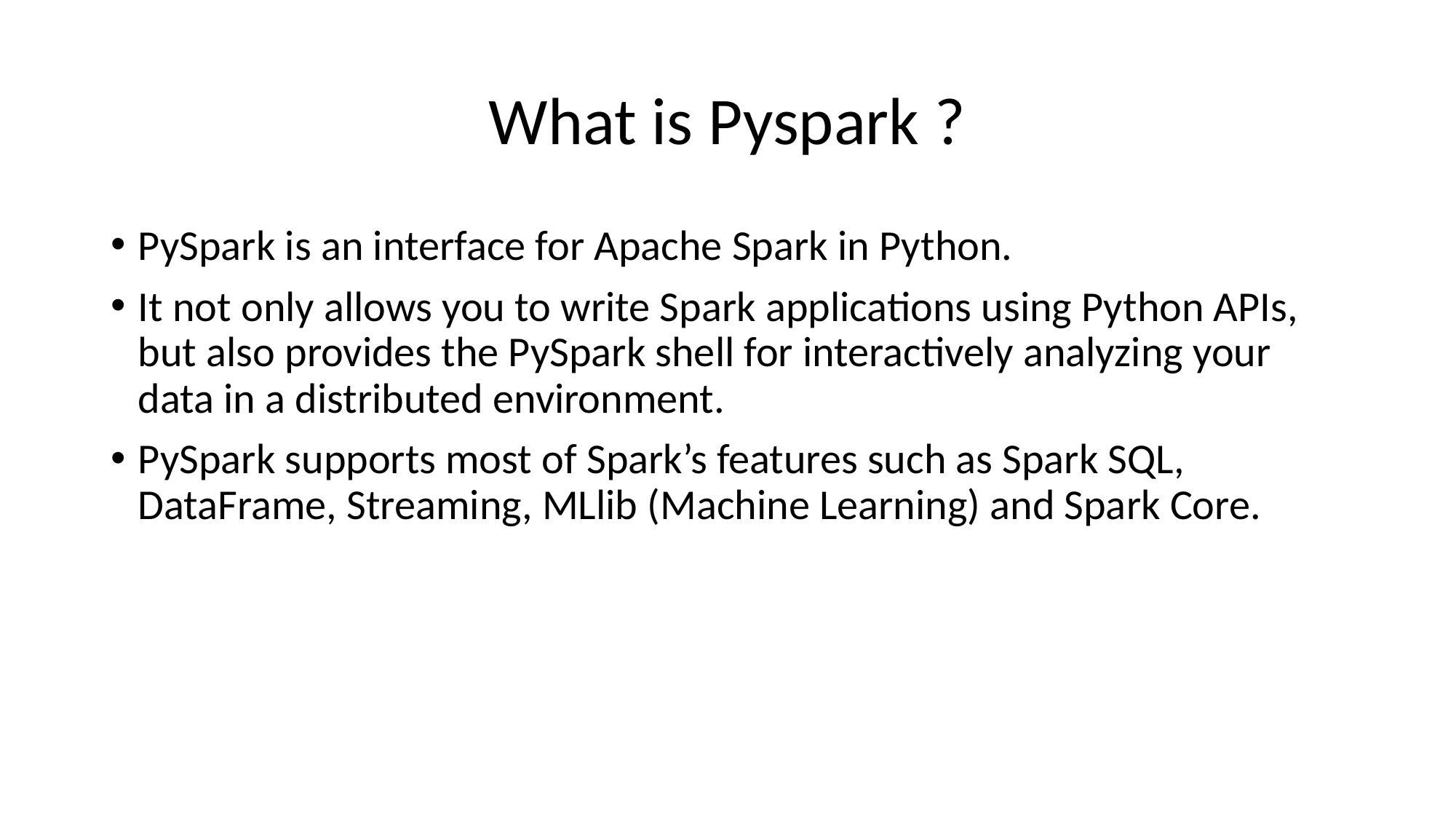

# What is Pyspark ?
PySpark is an interface for Apache Spark in Python.
It not only allows you to write Spark applications using Python APIs, but also provides the PySpark shell for interactively analyzing your data in a distributed environment.
PySpark supports most of Spark’s features such as Spark SQL, DataFrame, Streaming, MLlib (Machine Learning) and Spark Core.